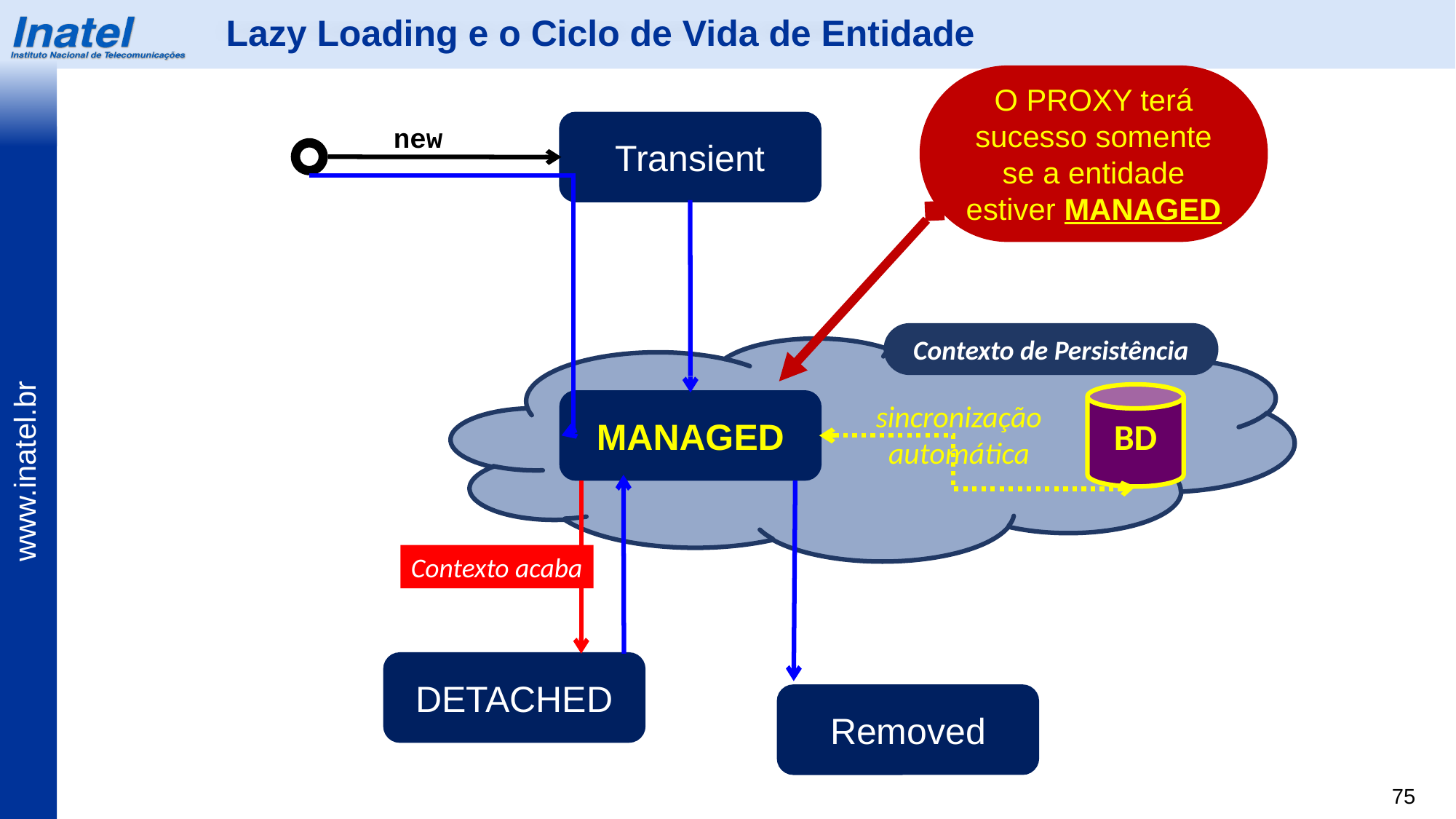

Lazy Loading e o Ciclo de Vida de Entidade

O PROXY terá sucesso somente se a entidade estiver MANAGED
Transient
new

Contexto de Persistência

BD
sincronização
automática
MANAGED
Contexto acaba
DETACHED
Removed